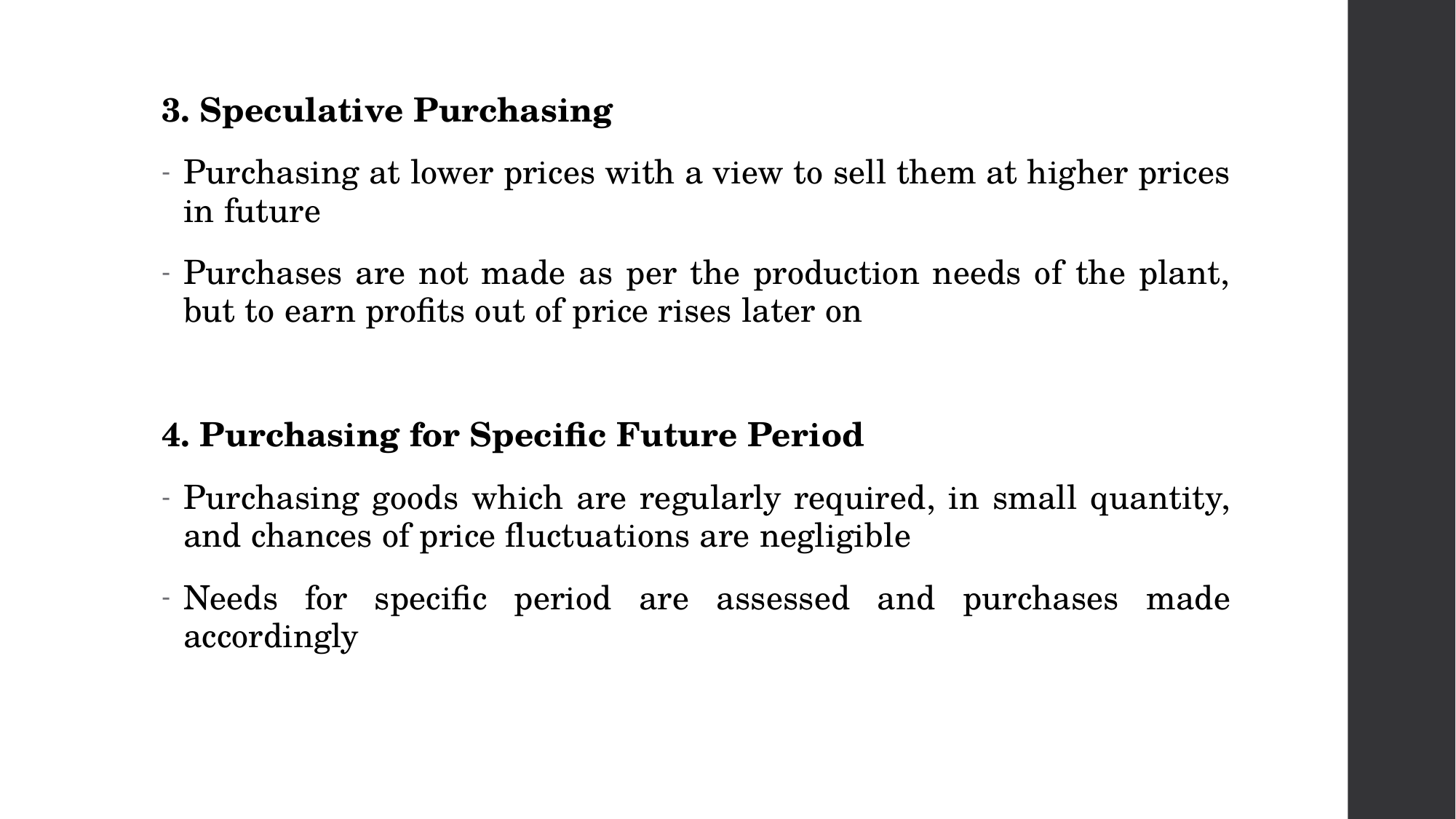

3. Speculative Purchasing
Purchasing at lower prices with a view to sell them at higher prices in future
Purchases are not made as per the production needs of the plant, but to earn profits out of price rises later on

4. Purchasing for Specific Future Period
Purchasing goods which are regularly required, in small quantity, and chances of price fluctuations are negligible
Needs for specific period are assessed and purchases made accordingly